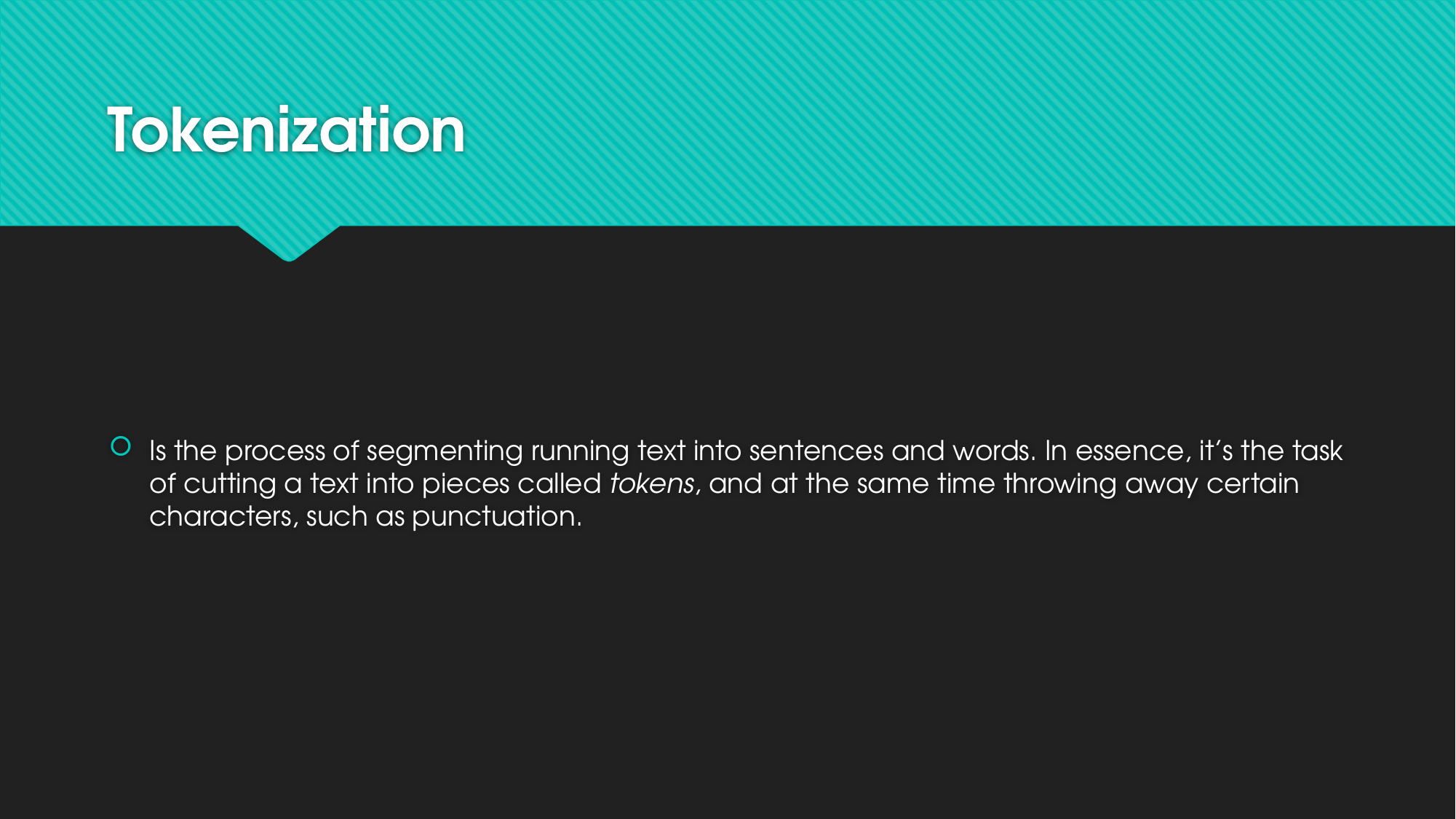

# Tokenization
Is the process of segmenting running text into sentences and words. In essence, it’s the task of cutting a text into pieces called tokens, and at the same time throwing away certain characters, such as punctuation.